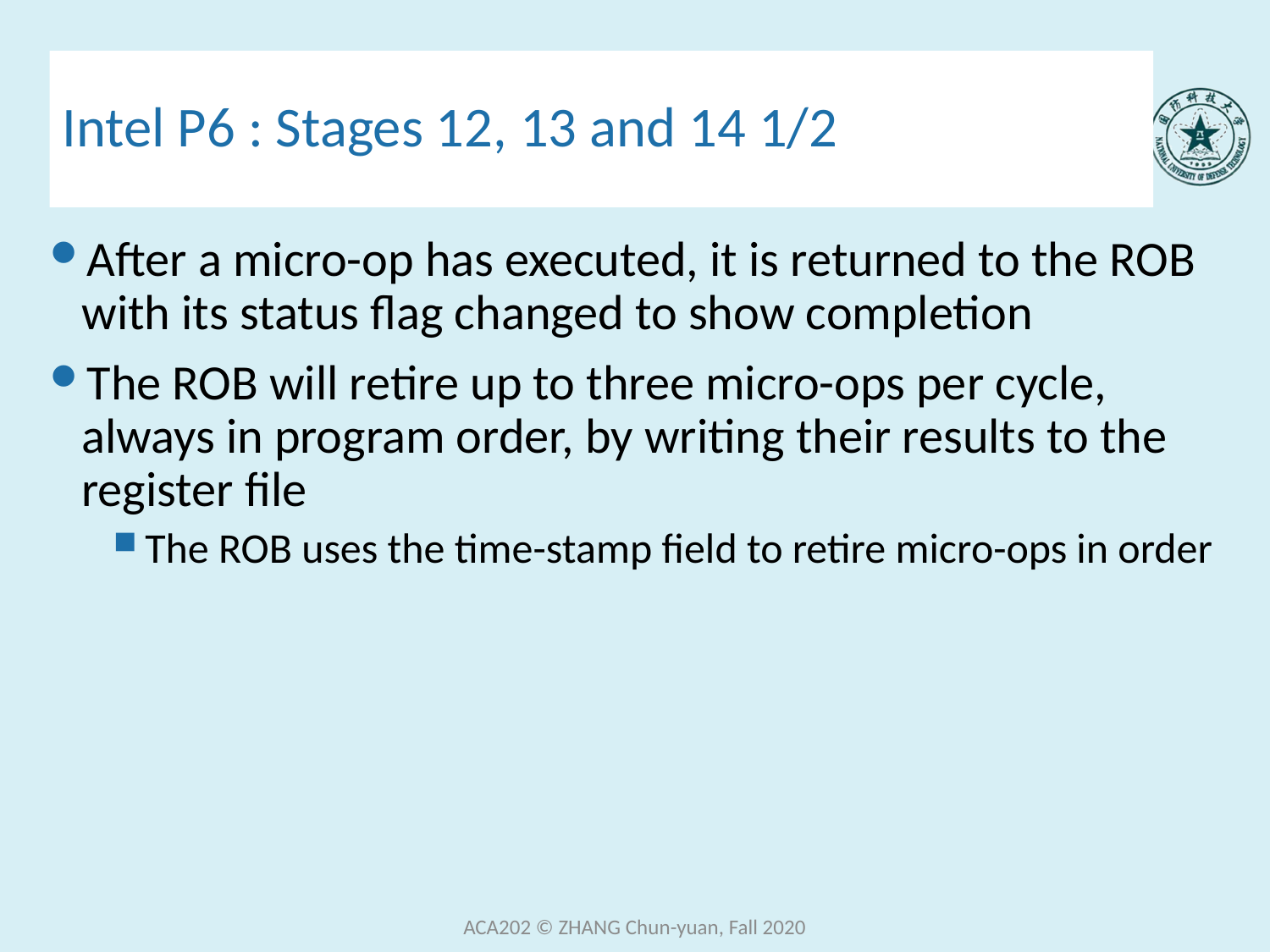

# Intel P6 : Stages 12, 13 and 14 1/2
After a micro-op has executed, it is returned to the ROB with its status flag changed to show completion
The ROB will retire up to three micro-ops per cycle, always in program order, by writing their results to the register file
The ROB uses the time-stamp field to retire micro-ops in order

ACA202 © ZHANG Chun-yuan, Fall 2020
83